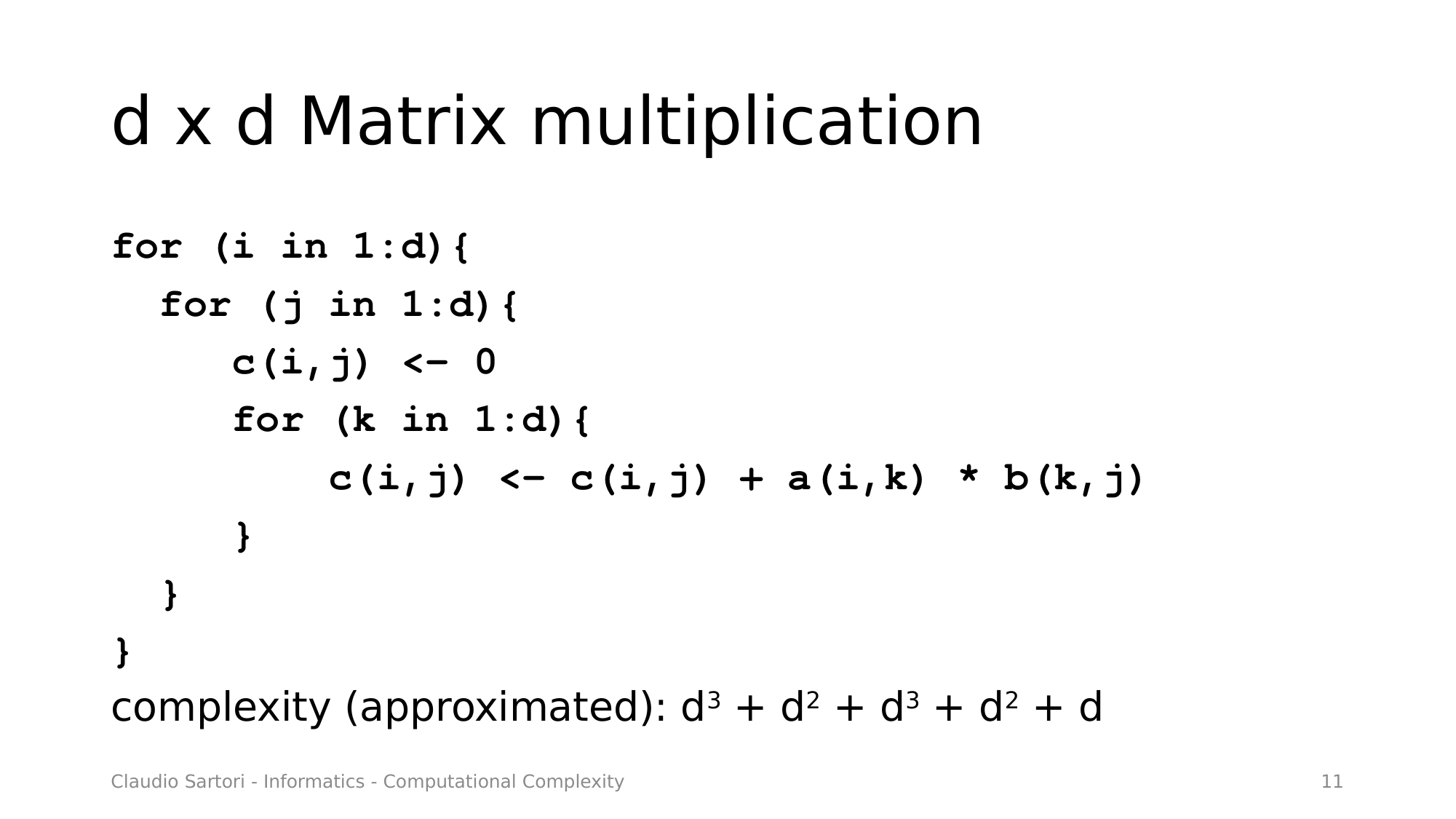

# d x d Matrix multiplication
for (i in 1:d){
  for (j in 1:d){
     c(i,j) <- 0
     for (k in 1:d){
         c(i,j) <- c(i,j) + a(i,k) * b(k,j)
     }
  }
}
complexity (approximated): d3 + d2 + d3 + d2 + d
Claudio Sartori - Informatics - Computational Complexity
11